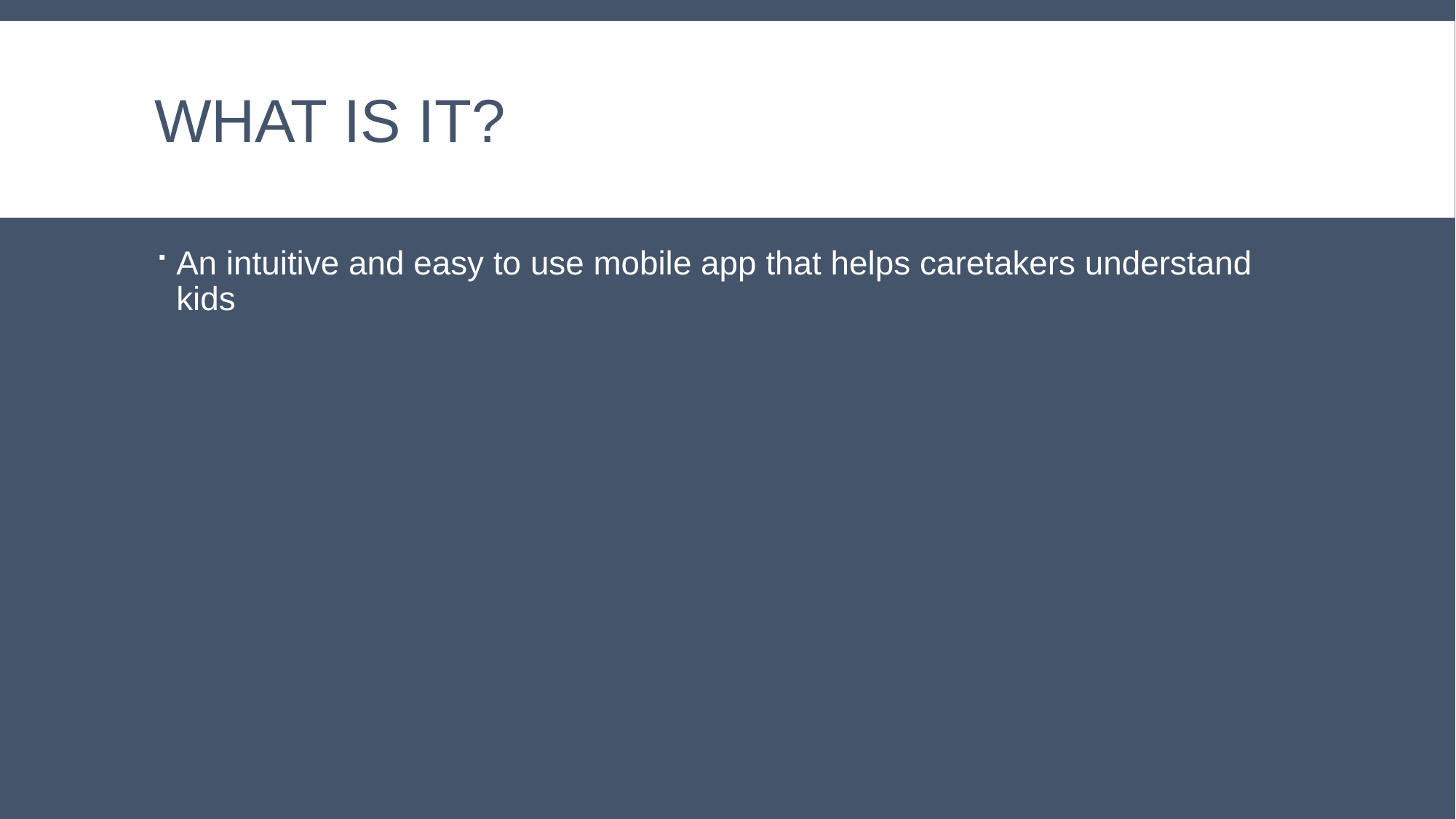

# What Is It?
An intuitive and easy to use mobile app that helps caretakers understand kids